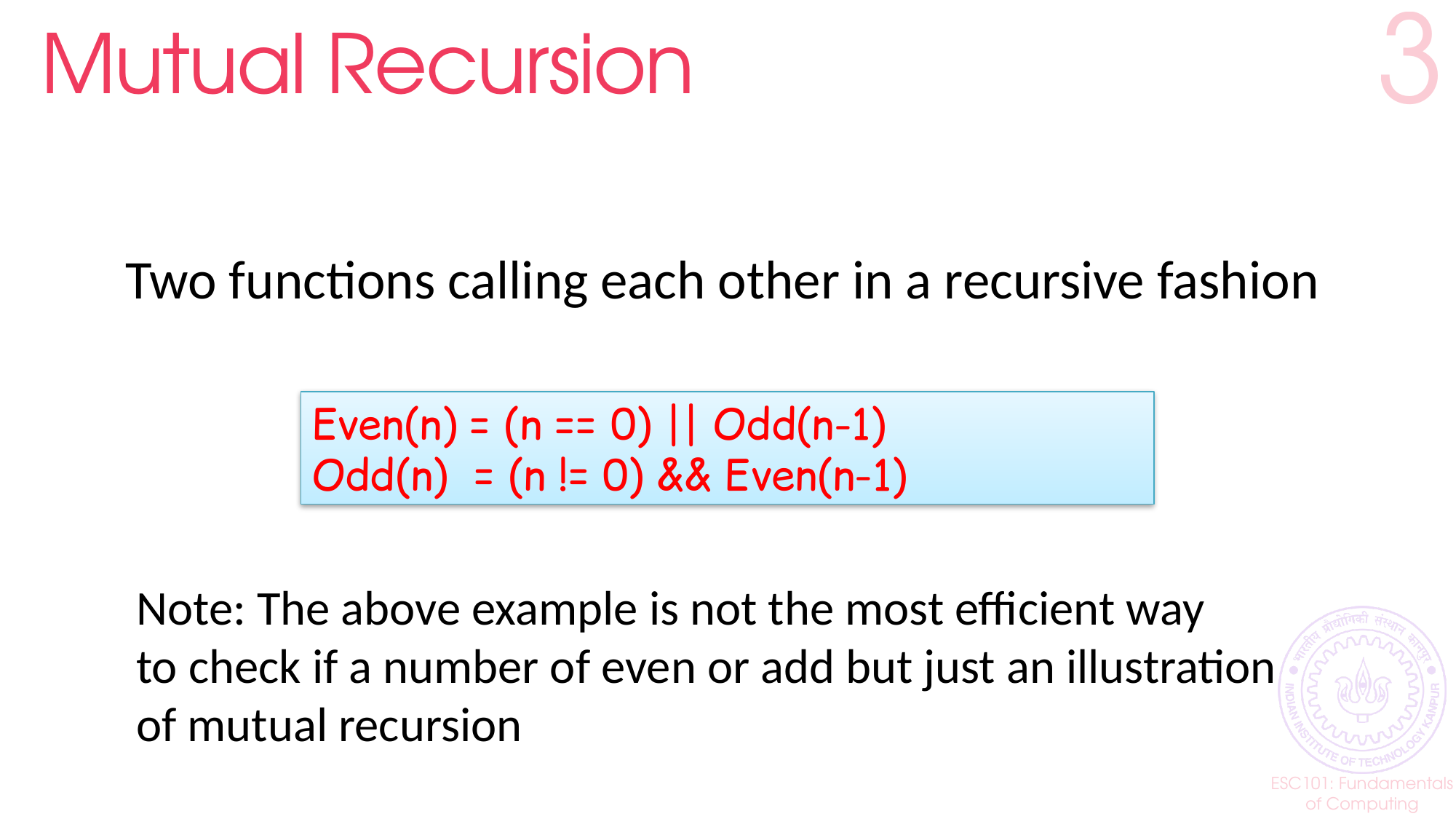

# Mutual Recursion
3
Two functions calling each other in a recursive fashion
Even(n) = (n == 0) || Odd(n-1)
Odd(n)  = (n != 0) && Even(n-1)
Note: The above example is not the most efficient way
to check if a number of even or add but just an illustration
of mutual recursion